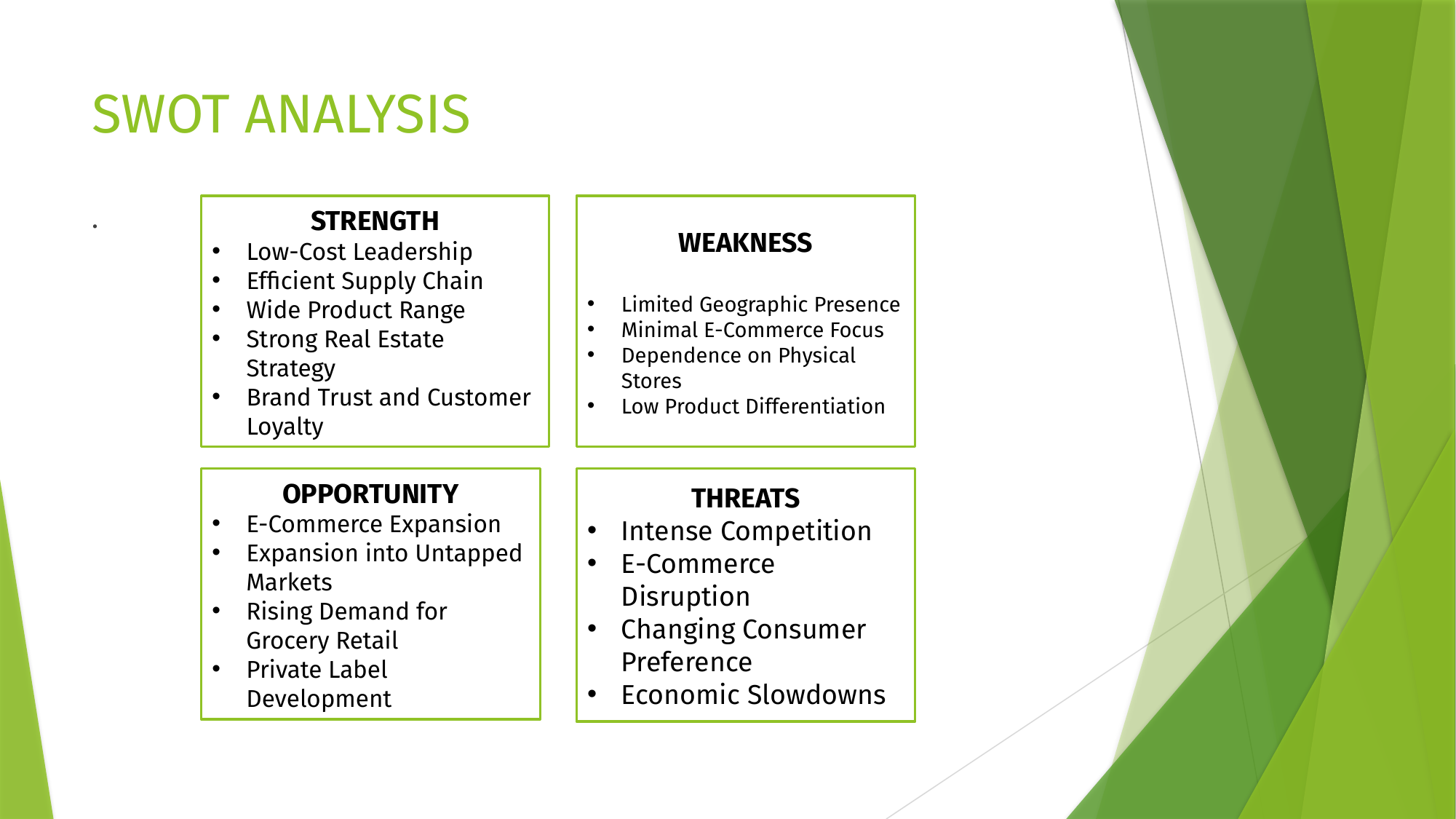

# SWOT ANALYSIS
.
STRENGTH
Low-Cost Leadership
Efficient Supply Chain
Wide Product Range
Strong Real Estate Strategy
Brand Trust and Customer Loyalty
WEAKNESS

Limited Geographic Presence
Minimal E-Commerce Focus
Dependence on Physical Stores
Low Product Differentiation
OPPORTUNITY
E-Commerce Expansion
Expansion into Untapped Markets
Rising Demand for Grocery Retail
Private Label Development
THREATS
Intense Competition
E-Commerce Disruption
Changing Consumer Preference
Economic Slowdowns